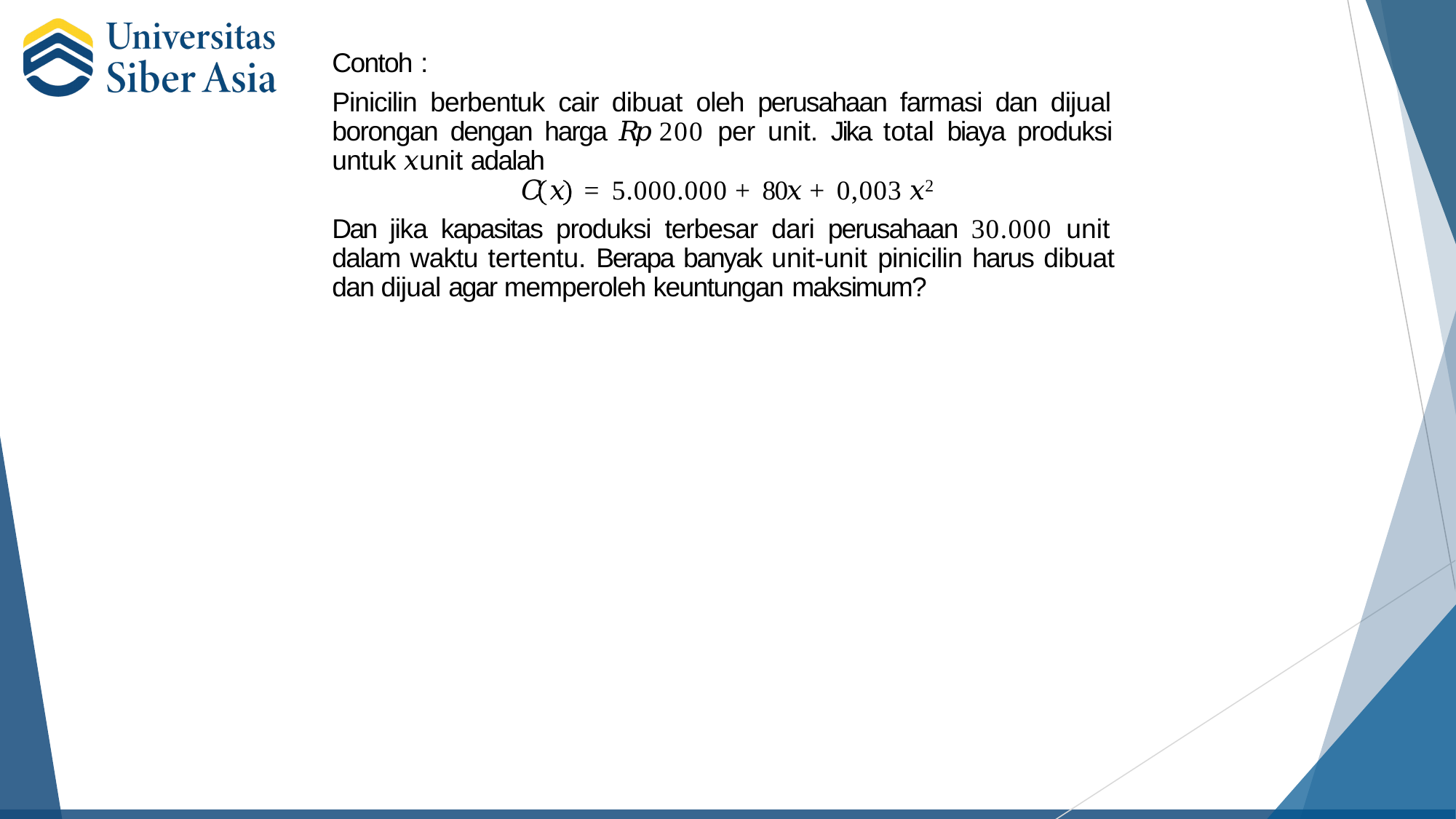

Contoh :
Pinicilin berbentuk cair dibuat oleh perusahaan farmasi dan dijual  borongan dengan harga 𝑅𝑝 200 per unit. Jika total biaya produksi  untuk 𝑥 unit adalah
𝐶	𝑥	= 5.000.000 + 80𝑥 + 0,003 𝑥2
Dan jika kapasitas produksi terbesar dari perusahaan 30.000 unit  dalam waktu tertentu. Berapa banyak unit-unit pinicilin harus dibuat  dan dijual agar memperoleh keuntungan maksimum?
#